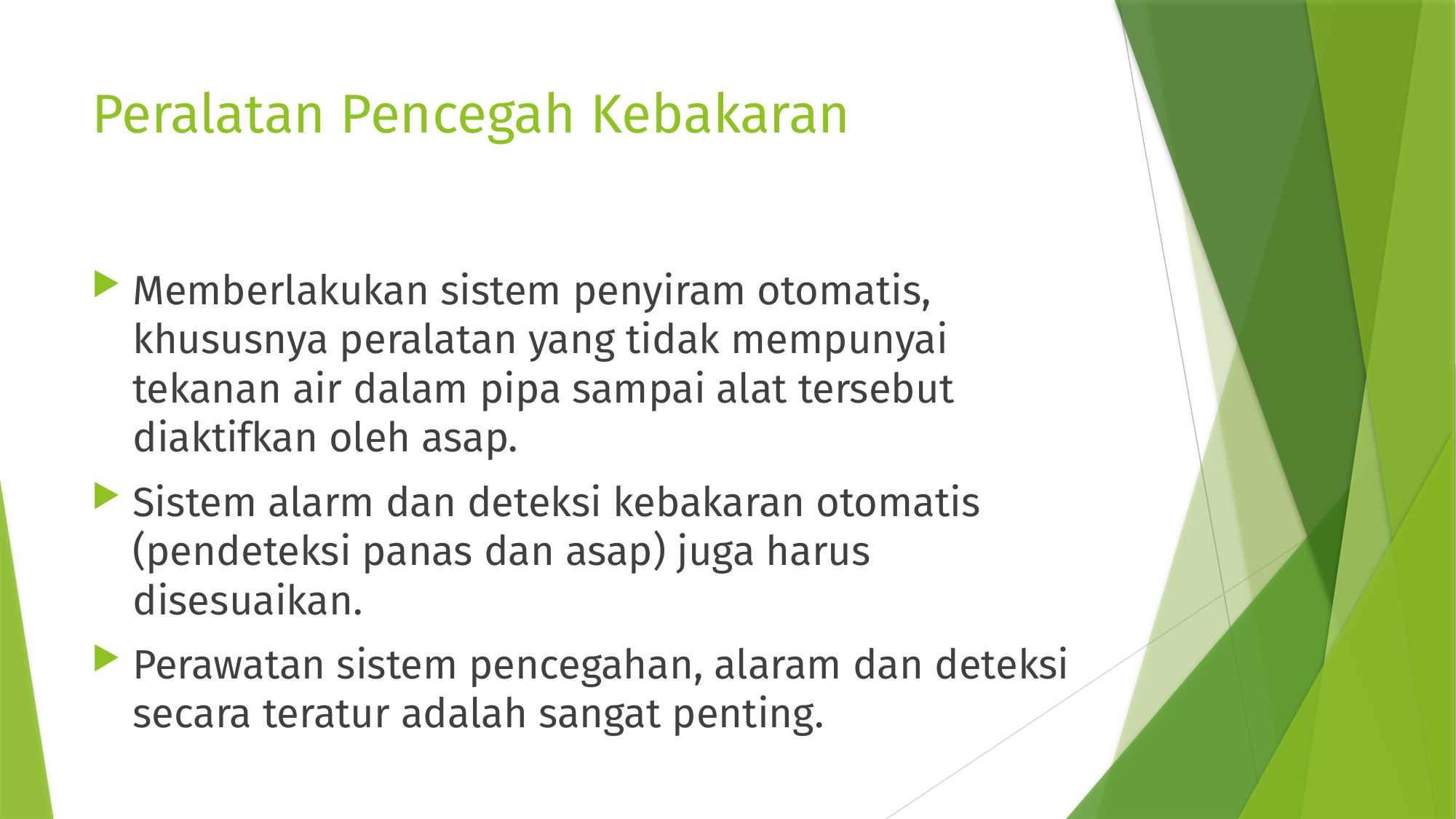

# Peralatan Pencegah Kebakaran
Memberlakukan sistem penyiram otomatis, khususnya peralatan yang tidak mempunyai tekanan air dalam pipa sampai alat tersebut diaktifkan oleh asap.
Sistem alarm dan deteksi kebakaran otomatis (pendeteksi panas dan asap) juga harus disesuaikan.
Perawatan sistem pencegahan, alaram dan deteksi secara teratur adalah sangat penting.